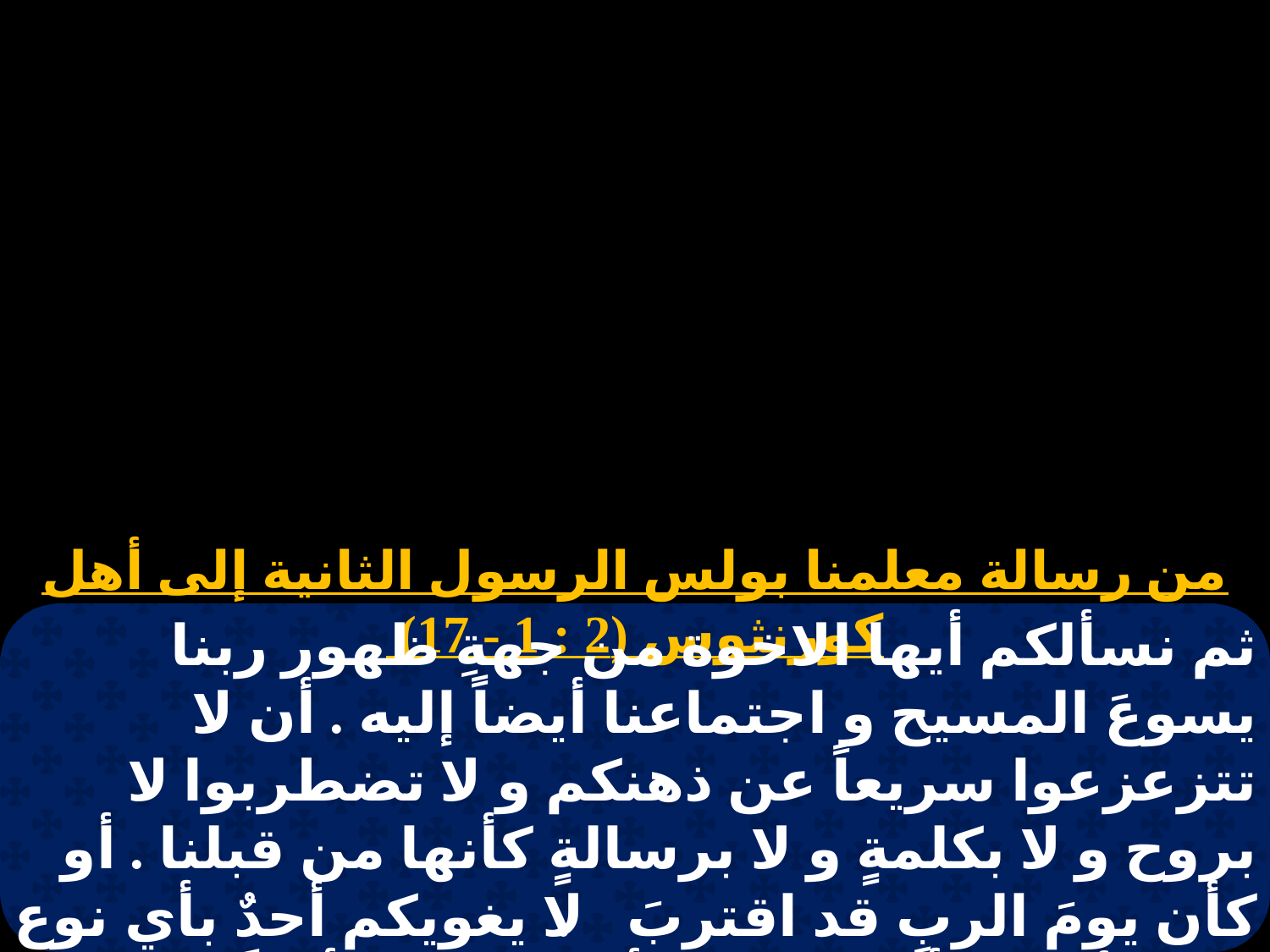

# 1 نسى
من رسالة معلمنا بولس الرسول الثانية إلى أهل كورنثوس (2 : 1 - 17)
ثم نسألكم أيها الاخوة من جهةِ ظهور ربنا يسوعَ المسيح و اجتماعنا أيضاً إليه . أن لا تتزعزعوا سريعاً عن ذهنكم و لا تضطربوا لا بروح و لا بكلمةٍ و لا برسالةٍ كأنها من قبلنا . أو كأن يومَ الربِ قد اقتربَ . لا يغويكم أحدٌ بأي نوع كان لأنه لا يأتي إن لم يأتِ الارتداد أولاً و يُستعلن إنسان الخطية ابن الهلاك .